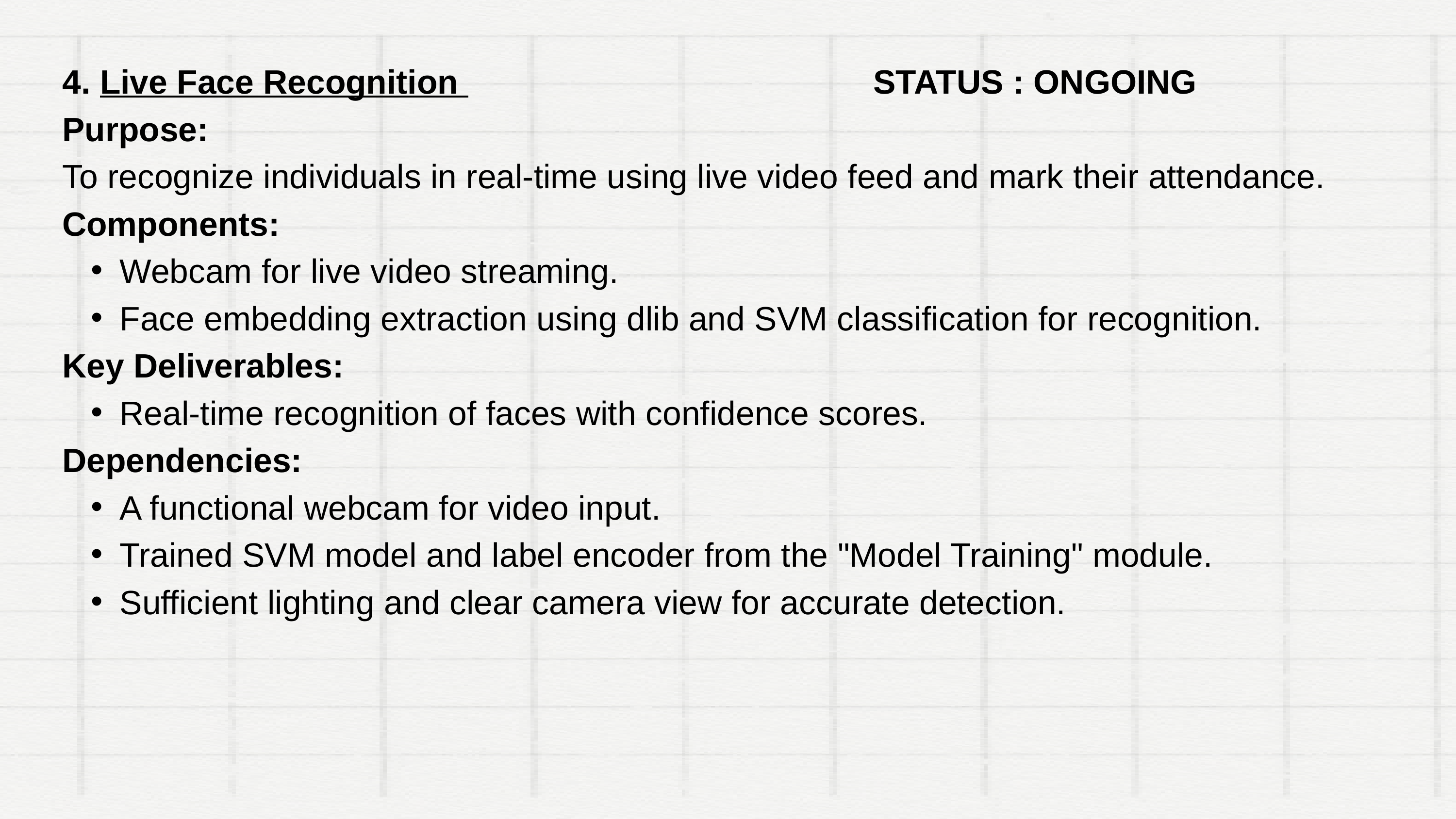

4. Live Face Recognition                                            STATUS : ONGOING
Purpose:
To recognize individuals in real-time using live video feed and mark their attendance.
Components:
Webcam for live video streaming.
Face embedding extraction using dlib and SVM classification for recognition.
Key Deliverables:
Real-time recognition of faces with confidence scores.
Dependencies:
A functional webcam for video input.
Trained SVM model and label encoder from the "Model Training" module.
Sufficient lighting and clear camera view for accurate detection.